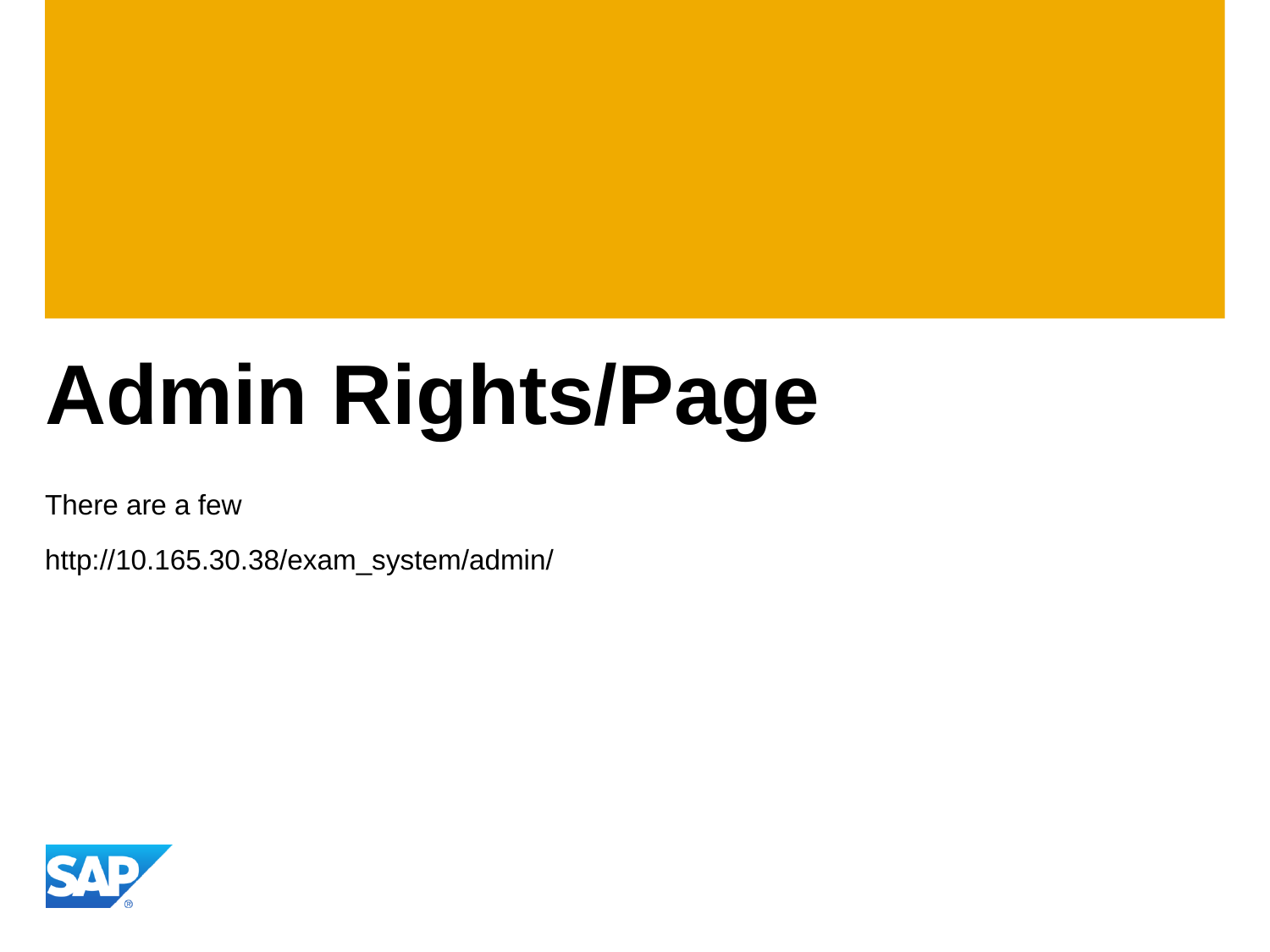

# Admin Rights/Page
There are a few
http://10.165.30.38/exam_system/admin/